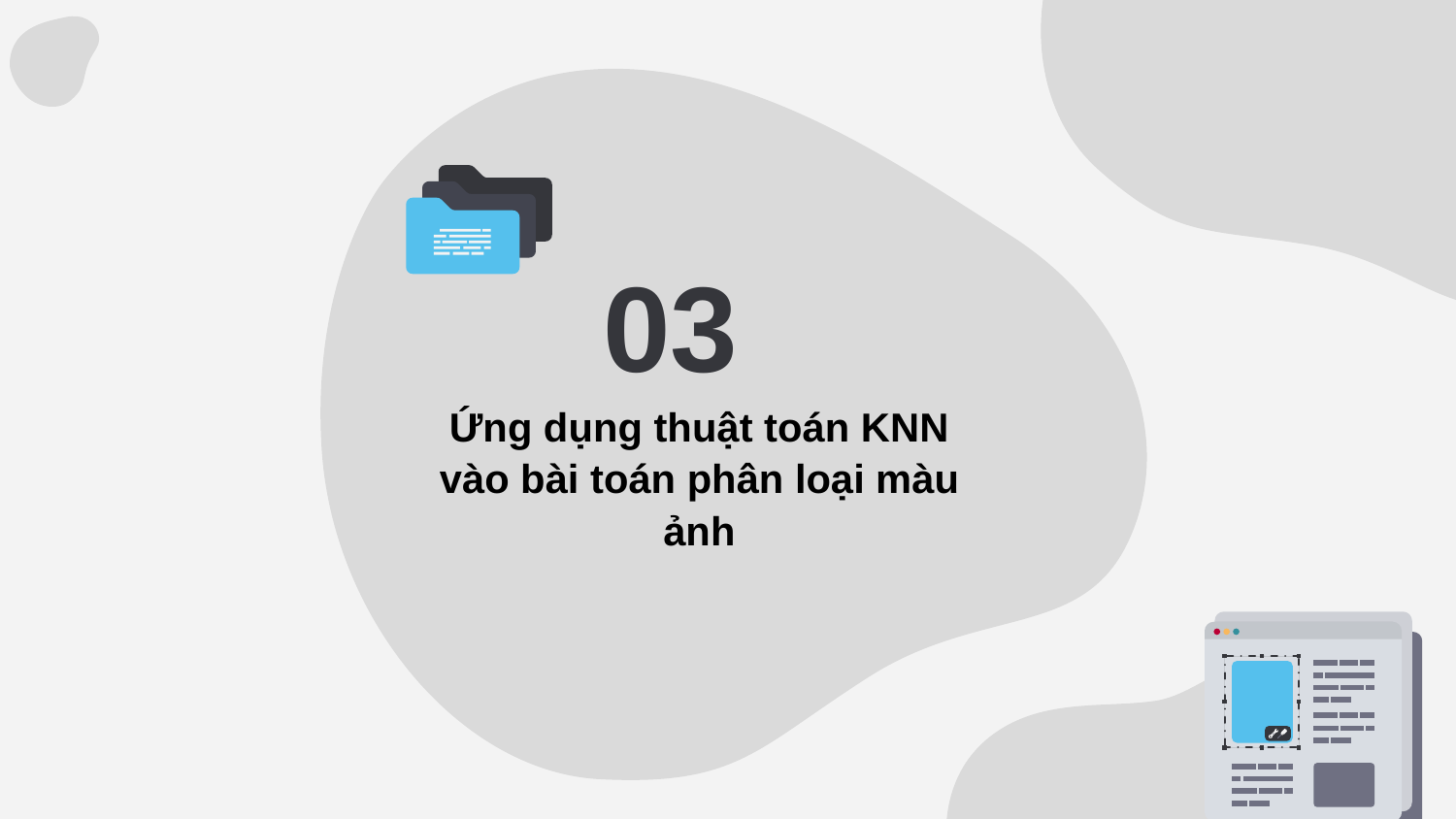

03
Ứng dụng thuật toán KNN vào bài toán phân loại màu ảnh